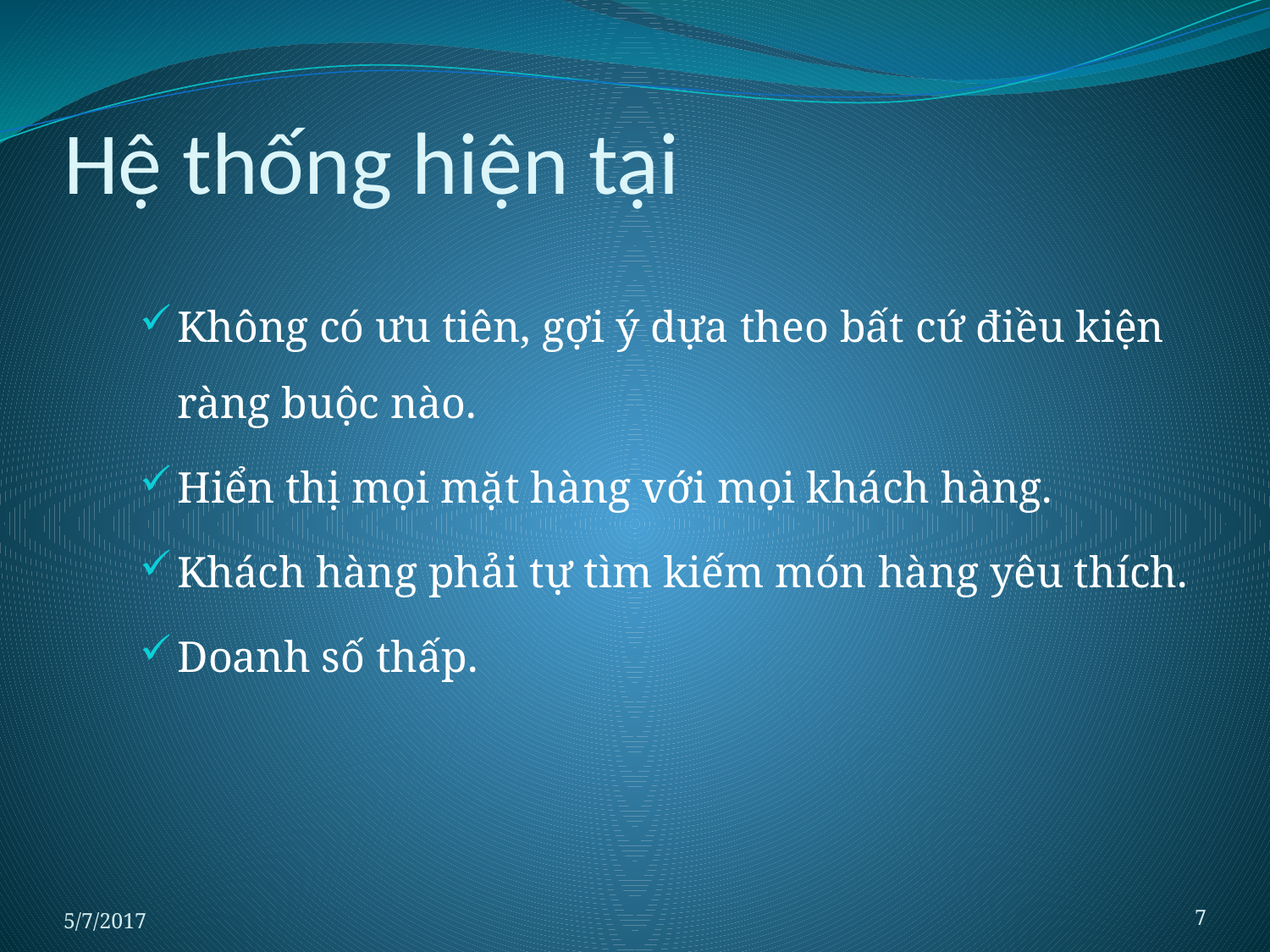

# Hệ thống hiện tại
Không có ưu tiên, gợi ý dựa theo bất cứ điều kiện ràng buộc nào.
Hiển thị mọi mặt hàng với mọi khách hàng.
Khách hàng phải tự tìm kiếm món hàng yêu thích.
Doanh số thấp.
5/7/2017
7